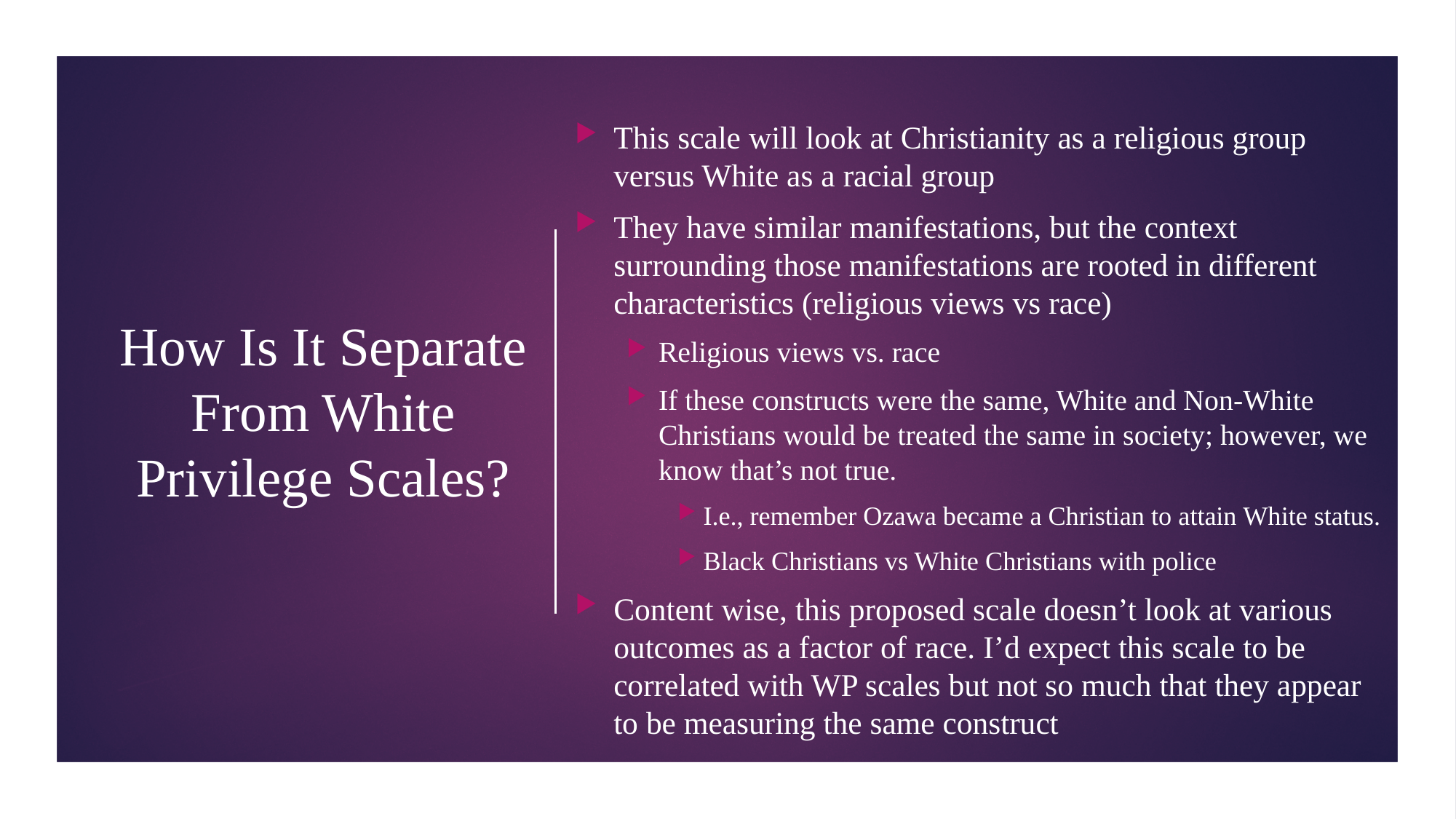

This scale will look at Christianity as a religious group versus White as a racial group
They have similar manifestations, but the context surrounding those manifestations are rooted in different characteristics (religious views vs race)
Religious views vs. race
If these constructs were the same, White and Non-White Christians would be treated the same in society; however, we know that’s not true.
I.e., remember Ozawa became a Christian to attain White status.
Black Christians vs White Christians with police
Content wise, this proposed scale doesn’t look at various outcomes as a factor of race. I’d expect this scale to be correlated with WP scales but not so much that they appear to be measuring the same construct
# How Is It Separate From White Privilege Scales?